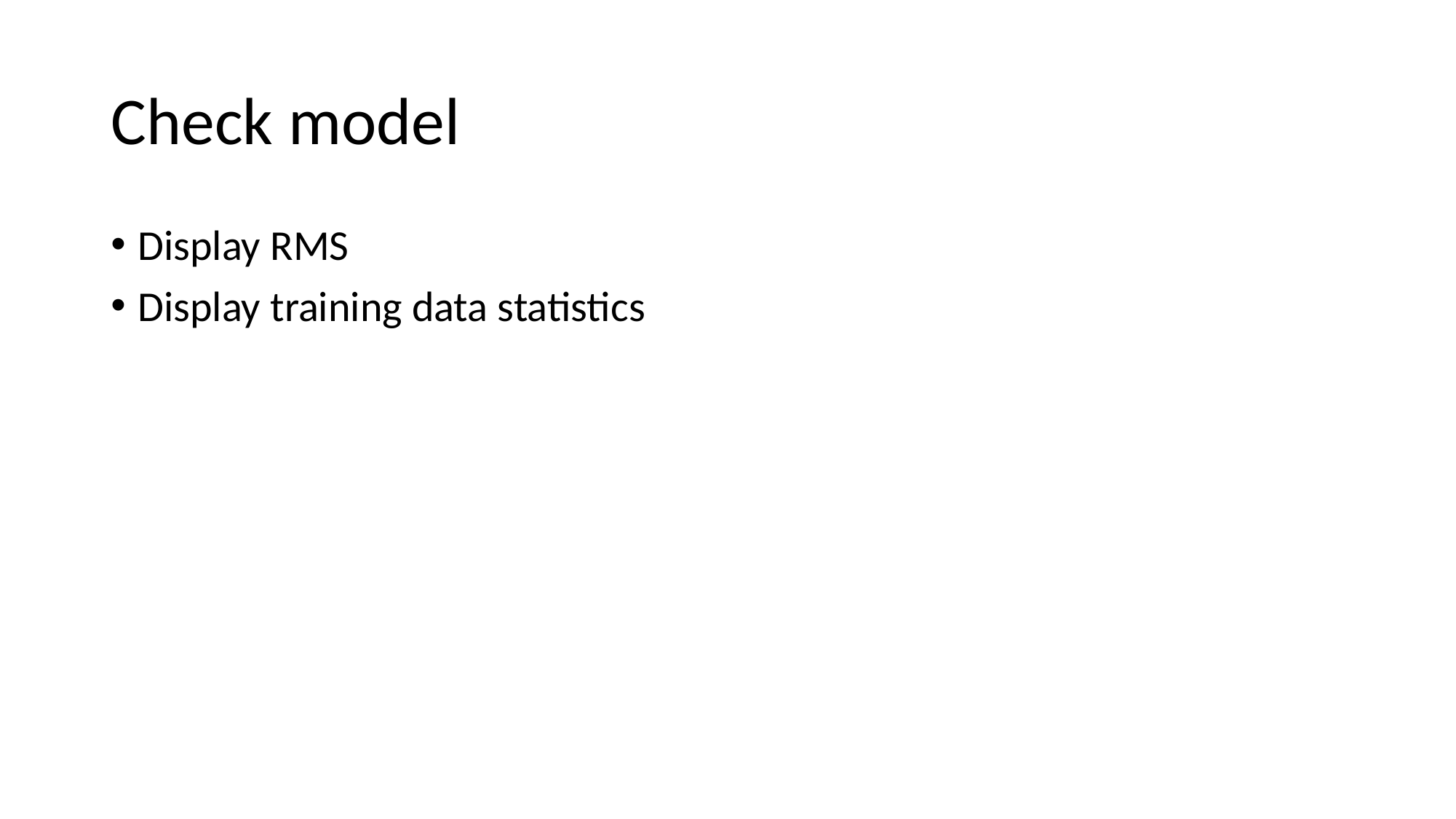

# Check model
Display RMS
Display training data statistics